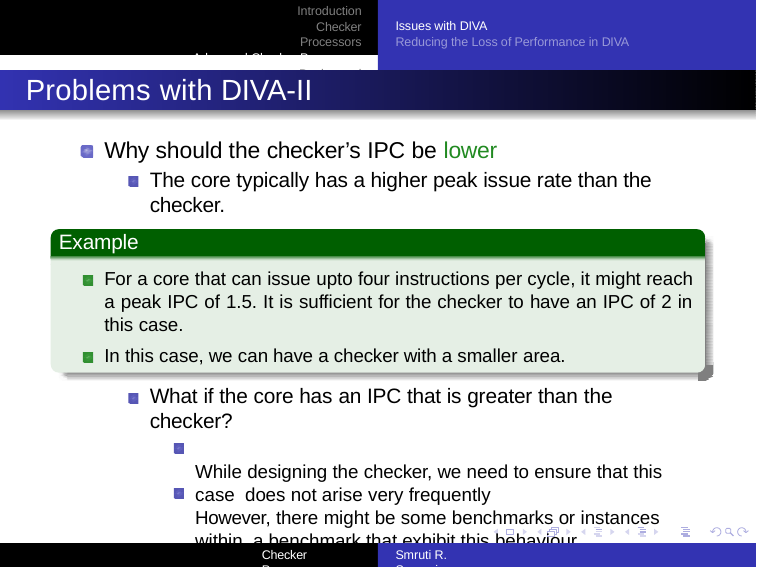

Introduction  Checker Processors
Advanced Checker Processors  Design and Implementation

Issues with DIVA
Reducing the Loss of Performance in DIVA
Problems with DIVA-II
Why should the checker’s IPC be lower
The core typically has a higher peak issue rate than the  checker.
Example
For a core that can issue upto four instructions per cycle, it might reach  a peak IPC of 1.5. It is sufficient for the checker to have an IPC of 2 in  this case.
In this case, we can have a checker with a smaller area.
What if the core has an IPC that is greater than the checker?

While designing the checker, we need to ensure that this case  does not arise very frequently
However, there might be some benchmarks or instances within  a benchmark that exhibit this behaviour

Checker Processors
Smruti R. Sarangi